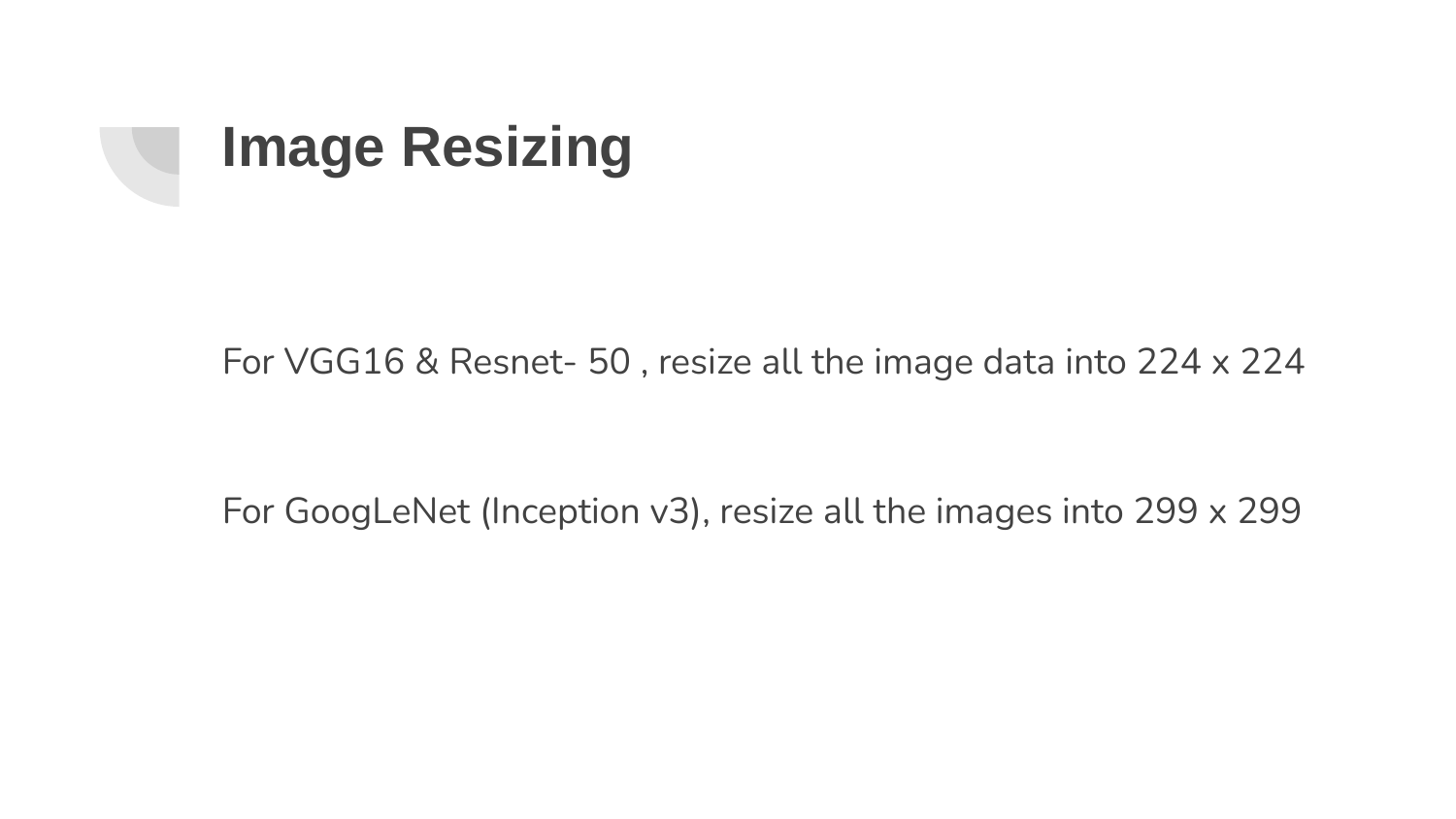

# Image Resizing
For VGG16 & Resnet- 50 , resize all the image data into 224 x 224

For GoogLeNet (Inception v3), resize all the images into 299 x 299